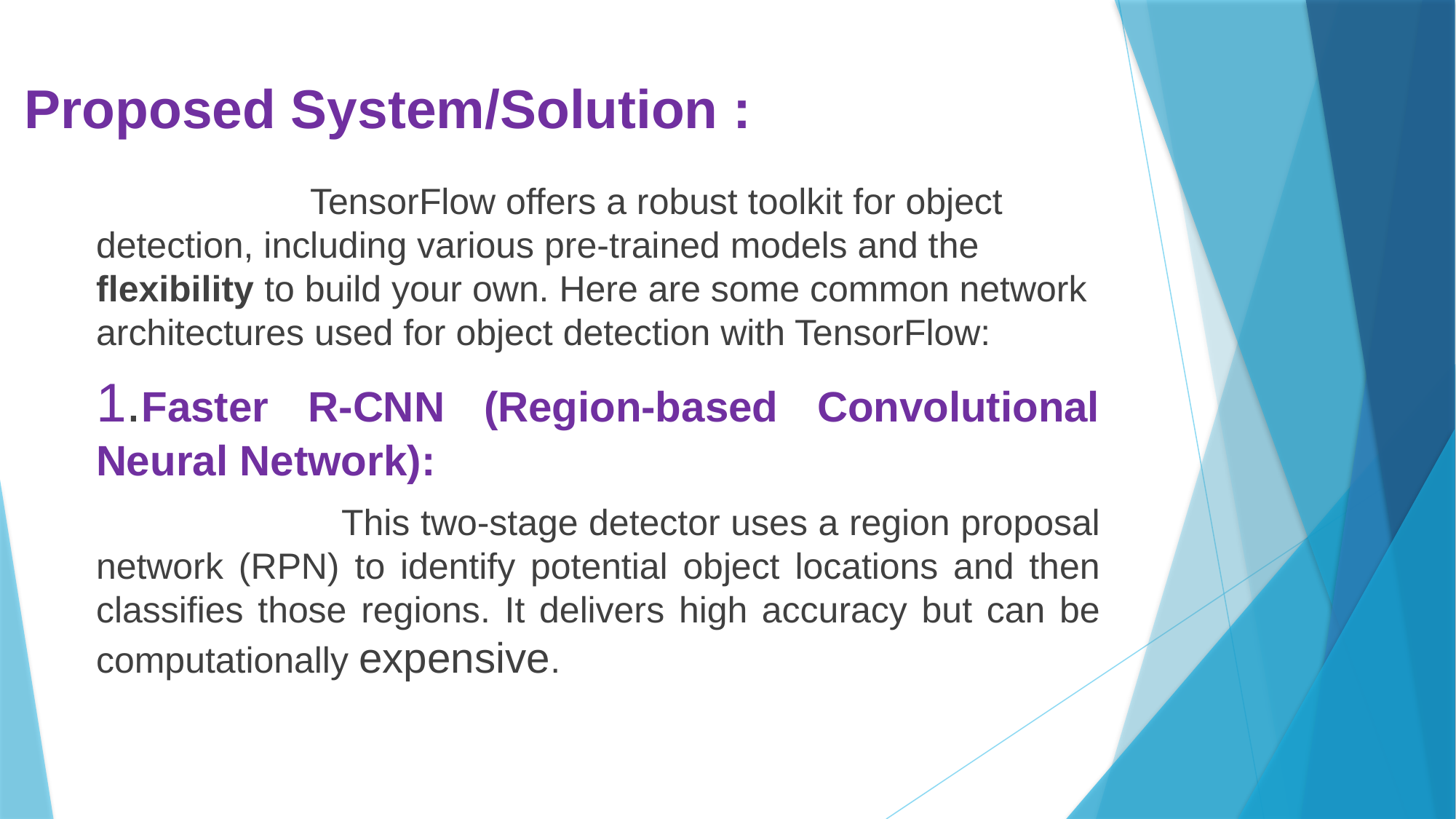

# Proposed System/Solution :
                     TensorFlow offers a robust toolkit for object detection, including various pre-trained models and the flexibility to build your own. Here are some common network architectures used for object detection with TensorFlow:
1.Faster R-CNN (Region-based Convolutional Neural Network):
                       This two-stage detector uses a region proposal network (RPN) to identify potential object locations and then classifies those regions. It delivers high accuracy but can be computationally expensive.